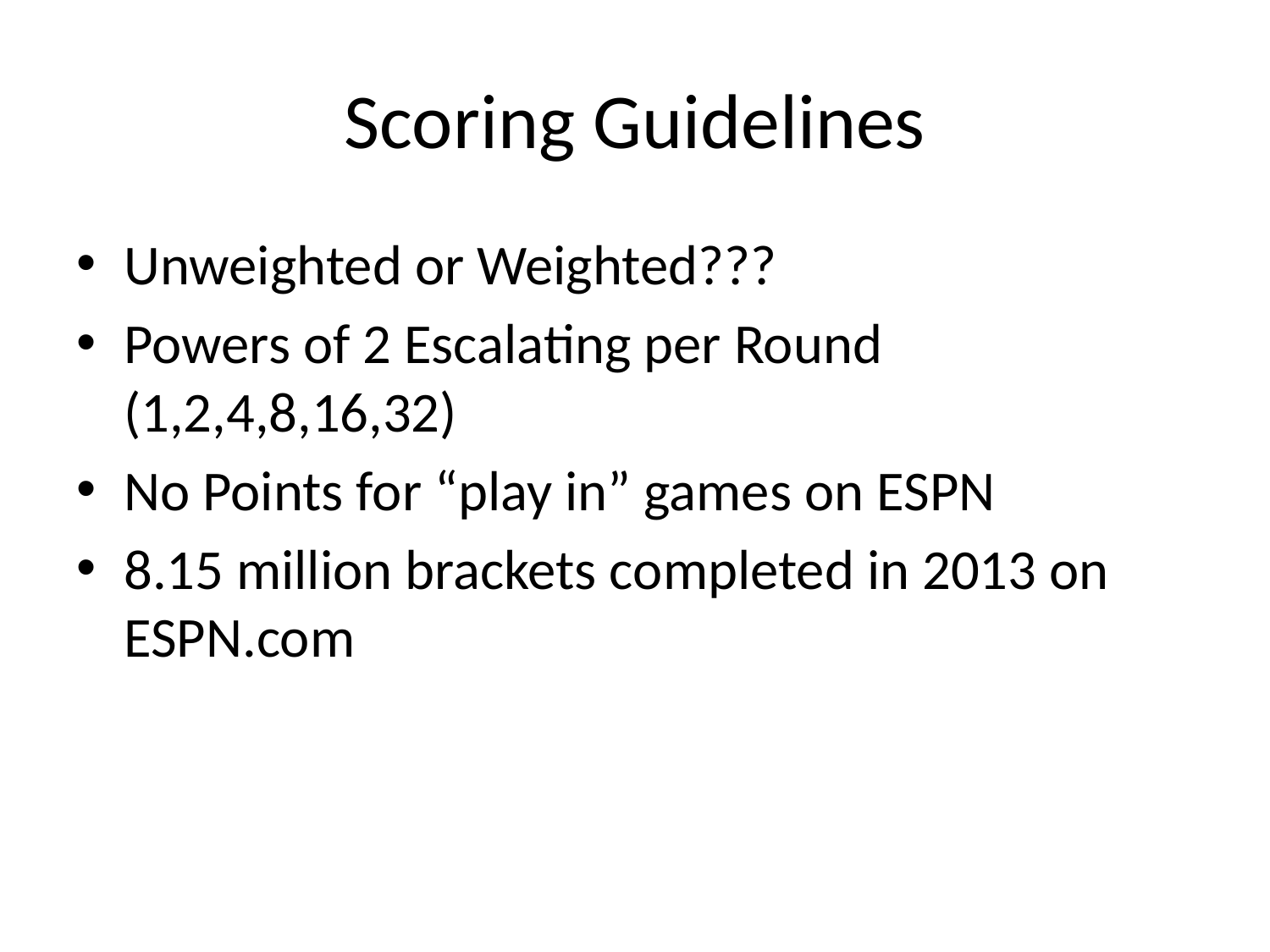

# Scoring Guidelines
Unweighted or Weighted???
Powers of 2 Escalating per Round (1,2,4,8,16,32)
No Points for “play in” games on ESPN
8.15 million brackets completed in 2013 on ESPN.com